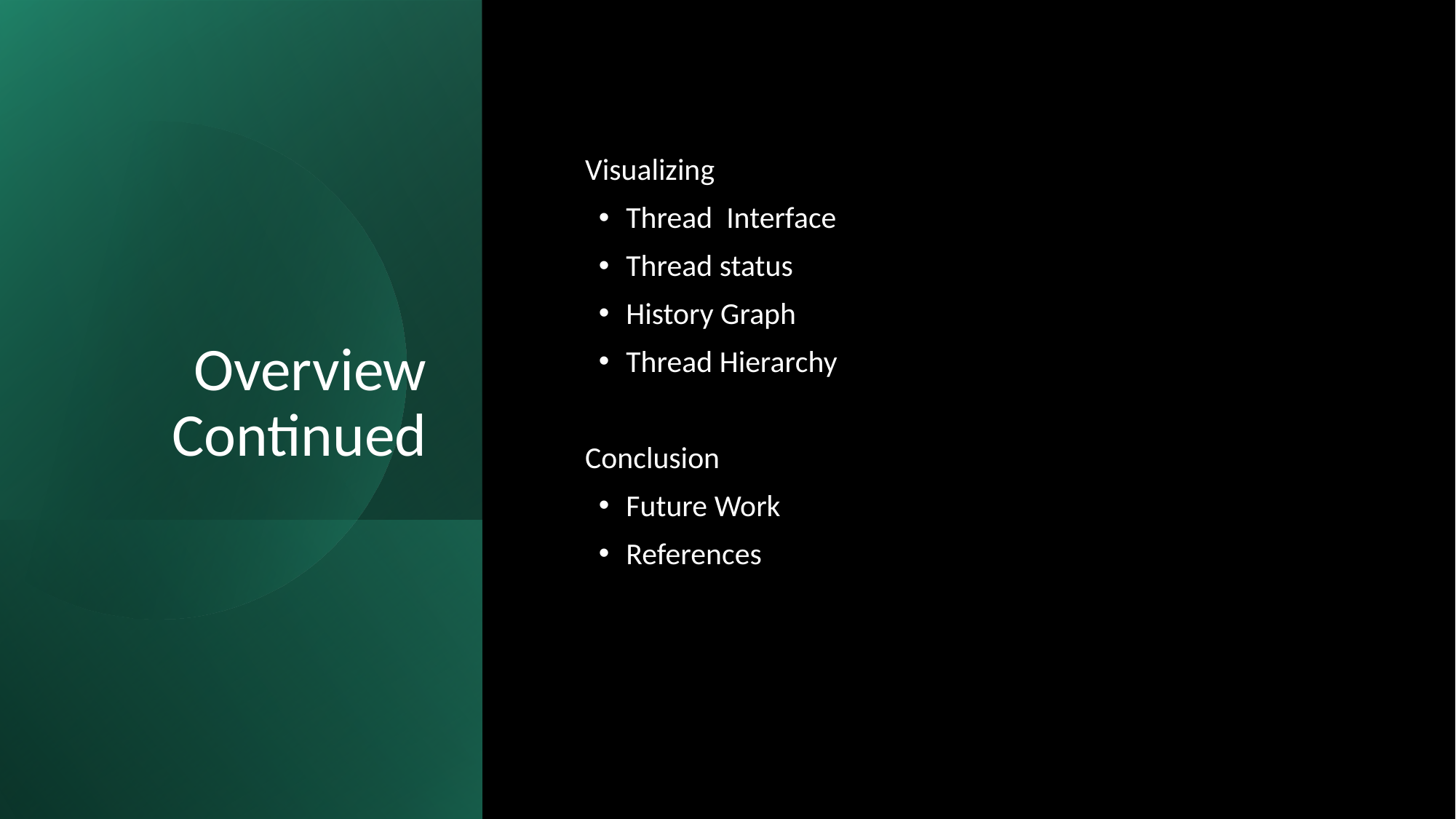

# Overview Continued

Visualizing
Thread  Interface
Thread status
History Graph
Thread Hierarchy

Conclusion
Future Work
References